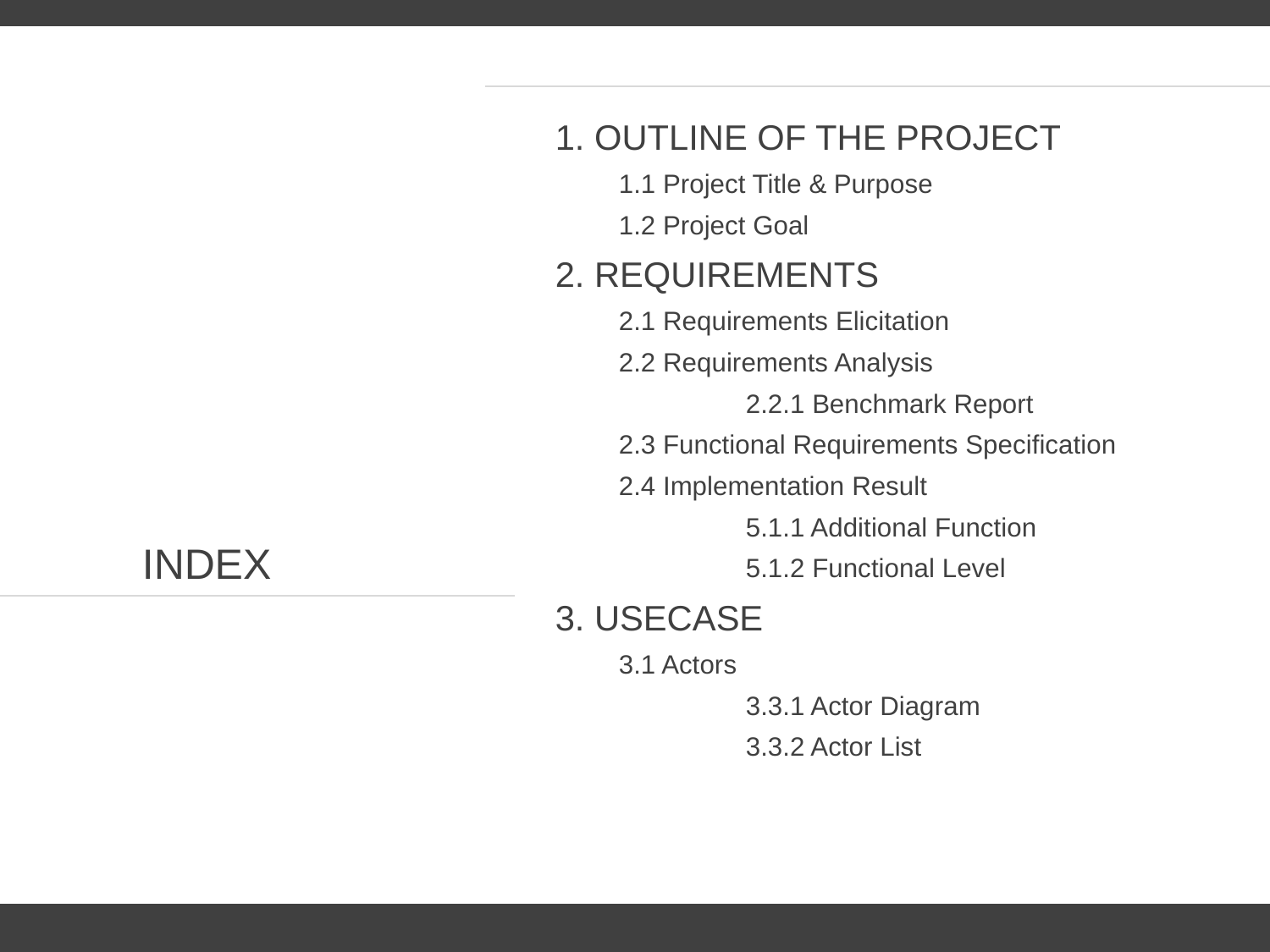

1. OUTLINE OF THE PROJECT
1.1 Project Title & Purpose
1.2 Project Goal
2. REQUIREMENTS
2.1 Requirements Elicitation
2.2 Requirements Analysis
	2.2.1 Benchmark Report
2.3 Functional Requirements Specification
2.4 Implementation Result
	5.1.1 Additional Function
	5.1.2 Functional Level
3. USECASE
3.1 Actors
	3.3.1 Actor Diagram
	3.3.2 Actor List

INDEX